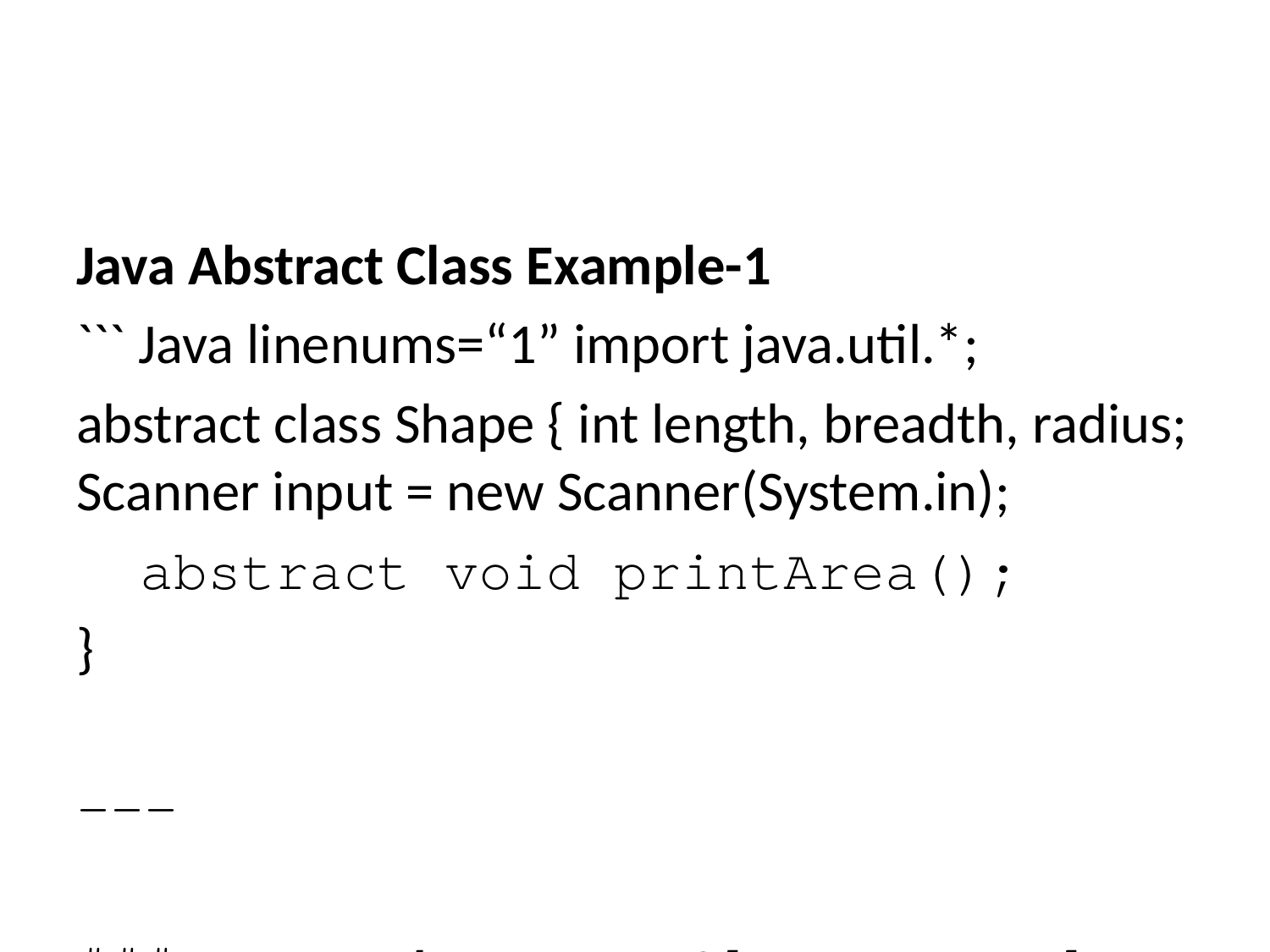

Java Abstract Class Example-1
``` Java linenums=“1” import java.util.*;
abstract class Shape { int length, breadth, radius; Scanner input = new Scanner(System.in);
abstract void printArea();
}

---

### Java Abstract Class Example-1

``` Java linenums="1"
class Rectangle extends Shape {
    void printArea() {
        System.out.println("*** Finding the Area of Rectangle ***");
        System.out.print("Enter length and breadth: ");
        length = input.nextInt();
        breadth = input.nextInt();
        System.out.println("The area of Rectangle is: " + length * breadth);
    }
}